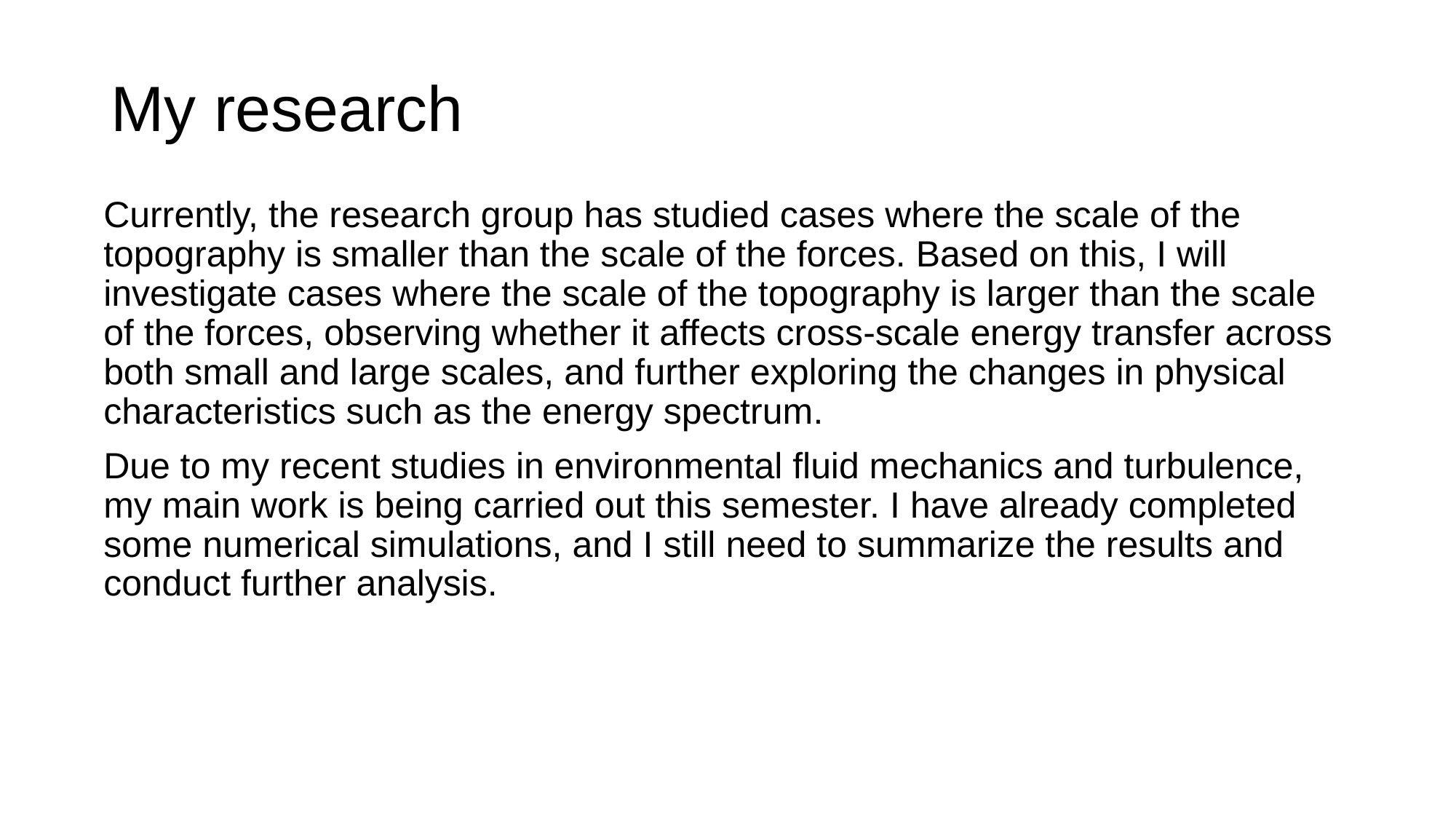

# My research
Currently, the research group has studied cases where the scale of the topography is smaller than the scale of the forces. Based on this, I will investigate cases where the scale of the topography is larger than the scale of the forces, observing whether it affects cross-scale energy transfer across both small and large scales, and further exploring the changes in physical characteristics such as the energy spectrum.
Due to my recent studies in environmental fluid mechanics and turbulence, my main work is being carried out this semester. I have already completed some numerical simulations, and I still need to summarize the results and conduct further analysis.